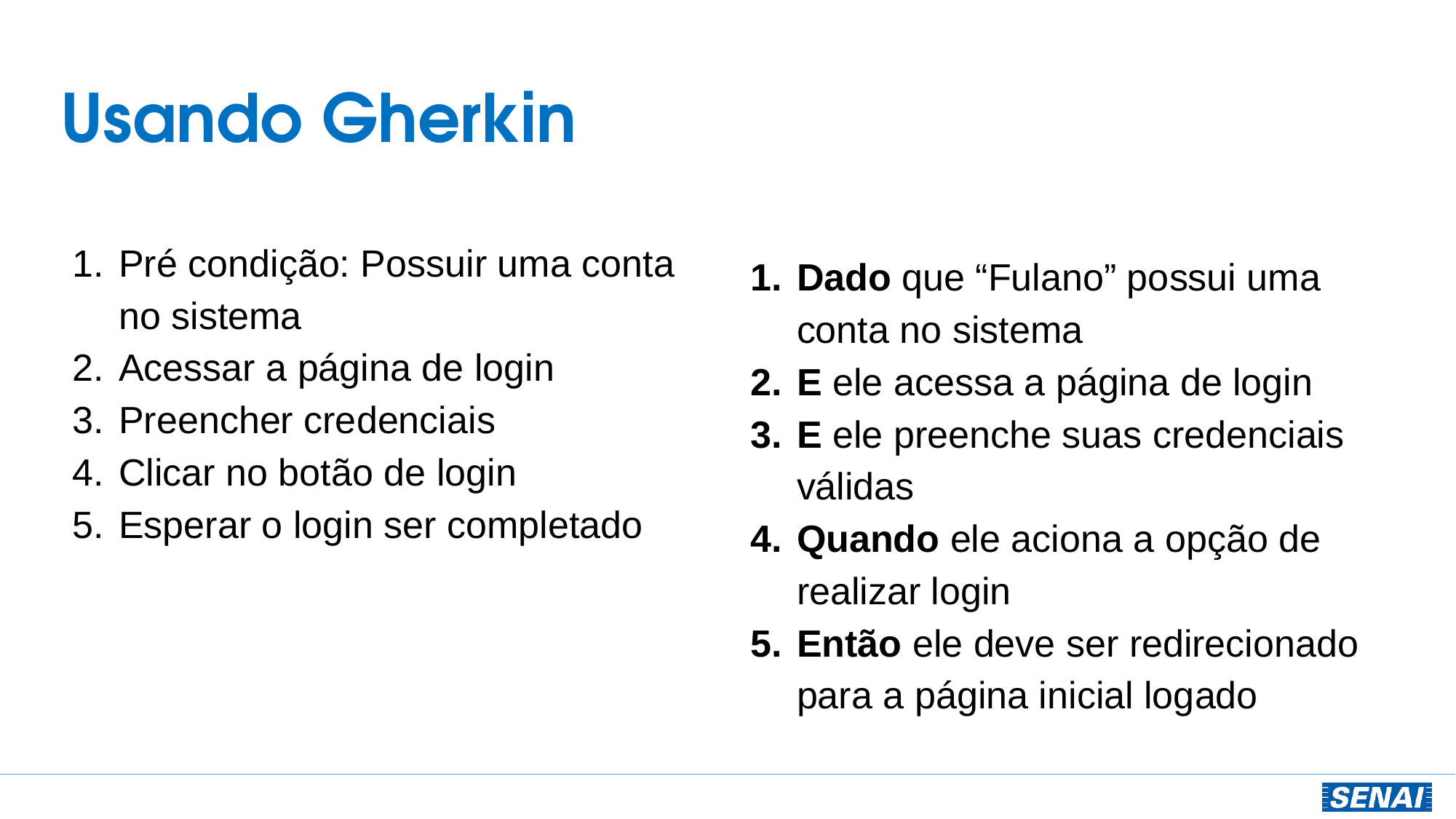

# Usando Gherkin
Pré condição: Possuir uma conta no sistema
Acessar a página de login
Preencher credenciais
Clicar no botão de login
Esperar o login ser completado
Dado que “Fulano” possui uma conta no sistema
E ele acessa a página de login
E ele preenche suas credenciais válidas
Quando ele aciona a opção de realizar login
Então ele deve ser redirecionado para a página inicial logado